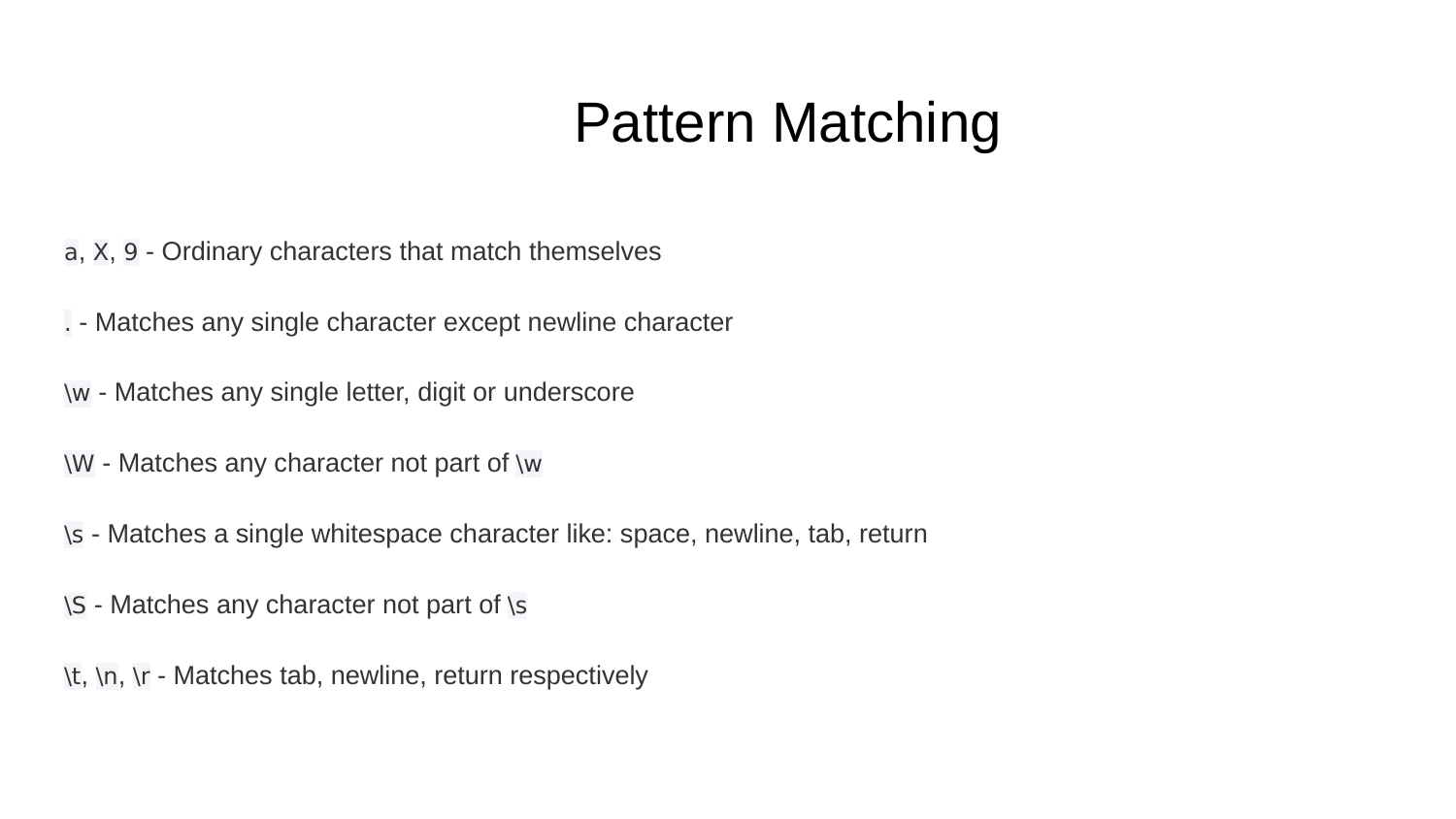

# Pattern Matching

a, X, 9 - Ordinary characters that match themselves
. - Matches any single character except newline character
\w - Matches any single letter, digit or underscore
\W - Matches any character not part of \w
\s - Matches a single whitespace character like: space, newline, tab, return
\S - Matches any character not part of \s
\t, \n, \r - Matches tab, newline, return respectively